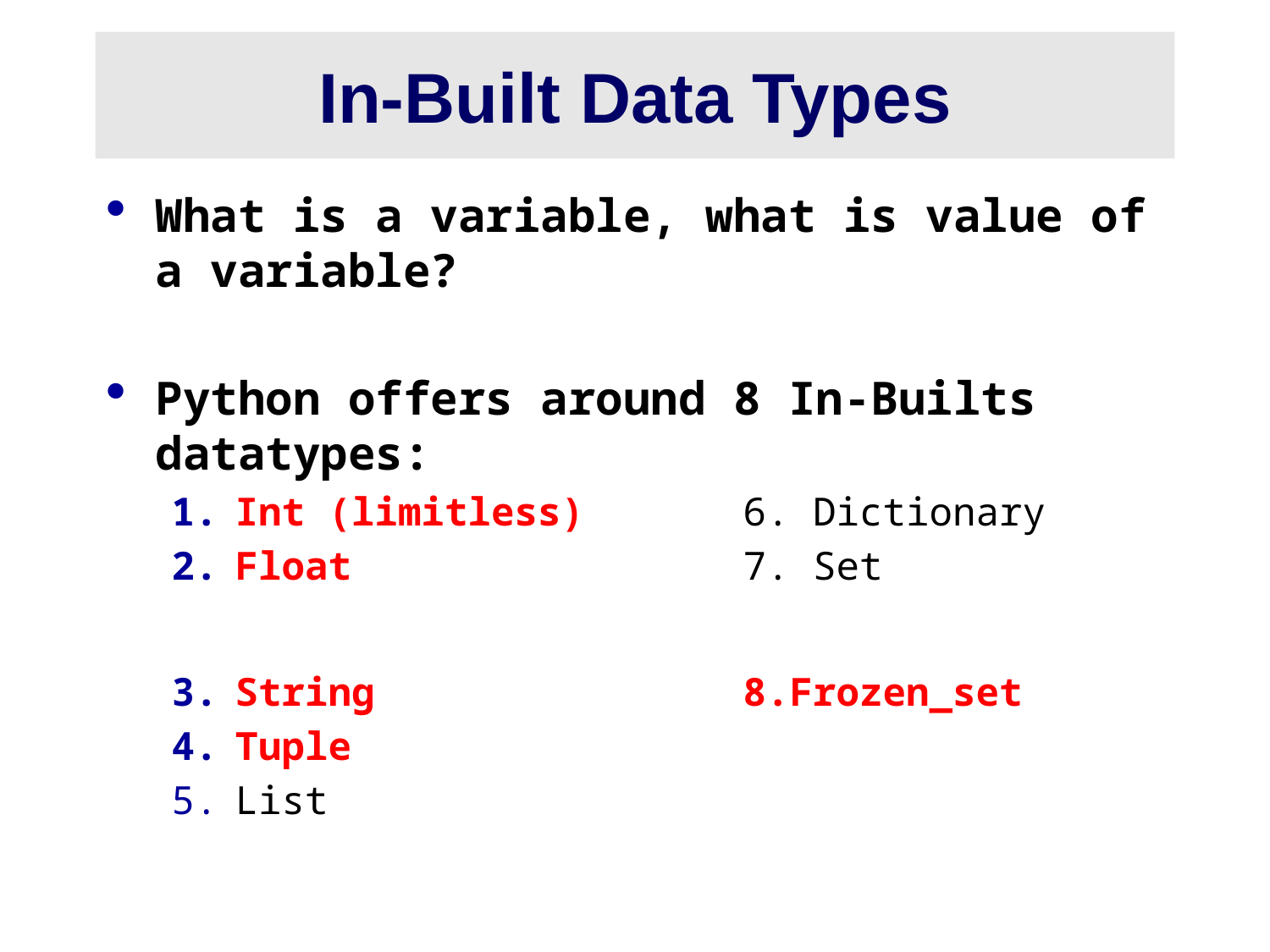

# In-Built Data Types
What is a variable, what is value of a variable?

Python offers around 8 In-Builts datatypes:
Int (limitless)		6. Dictionary
Float				7. Set

String			8.Frozen_set
Tuple
List